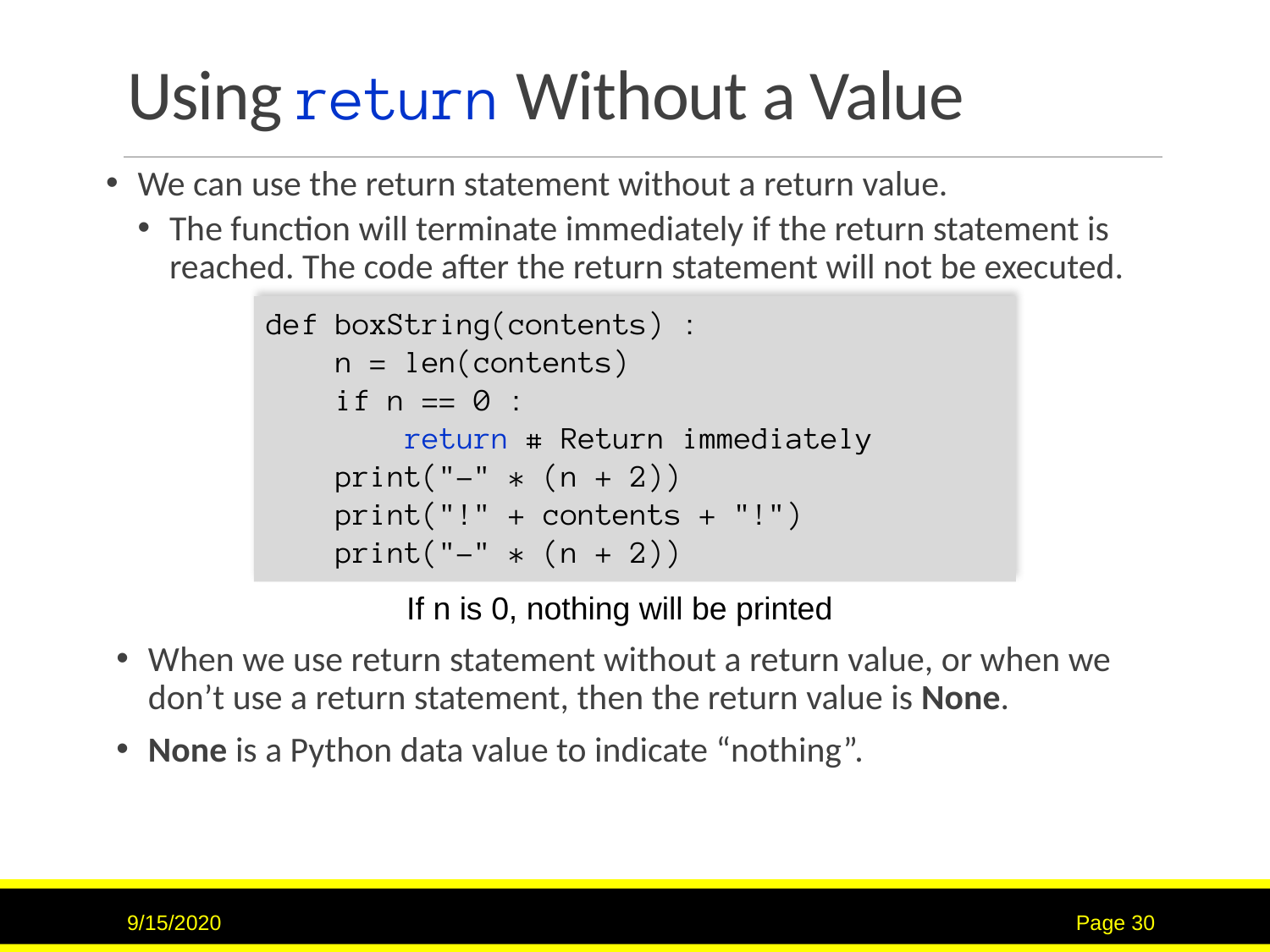

# Using return Without a Value
We can use the return statement without a return value.
The function will terminate immediately if the return statement is reached. The code after the return statement will not be executed.
def boxString(contents) :
    n = len(contents)
    if n == 0 :
        return # Return immediately
    print("-" * (n + 2))
    print("!" + contents + "!")
    print("-" * (n + 2))
If n is 0, nothing will be printed
When we use return statement without a return value, or when we don’t use a return statement, then the return value is None.
None is a Python data value to indicate “nothing”.

9/15/2020
Page 30